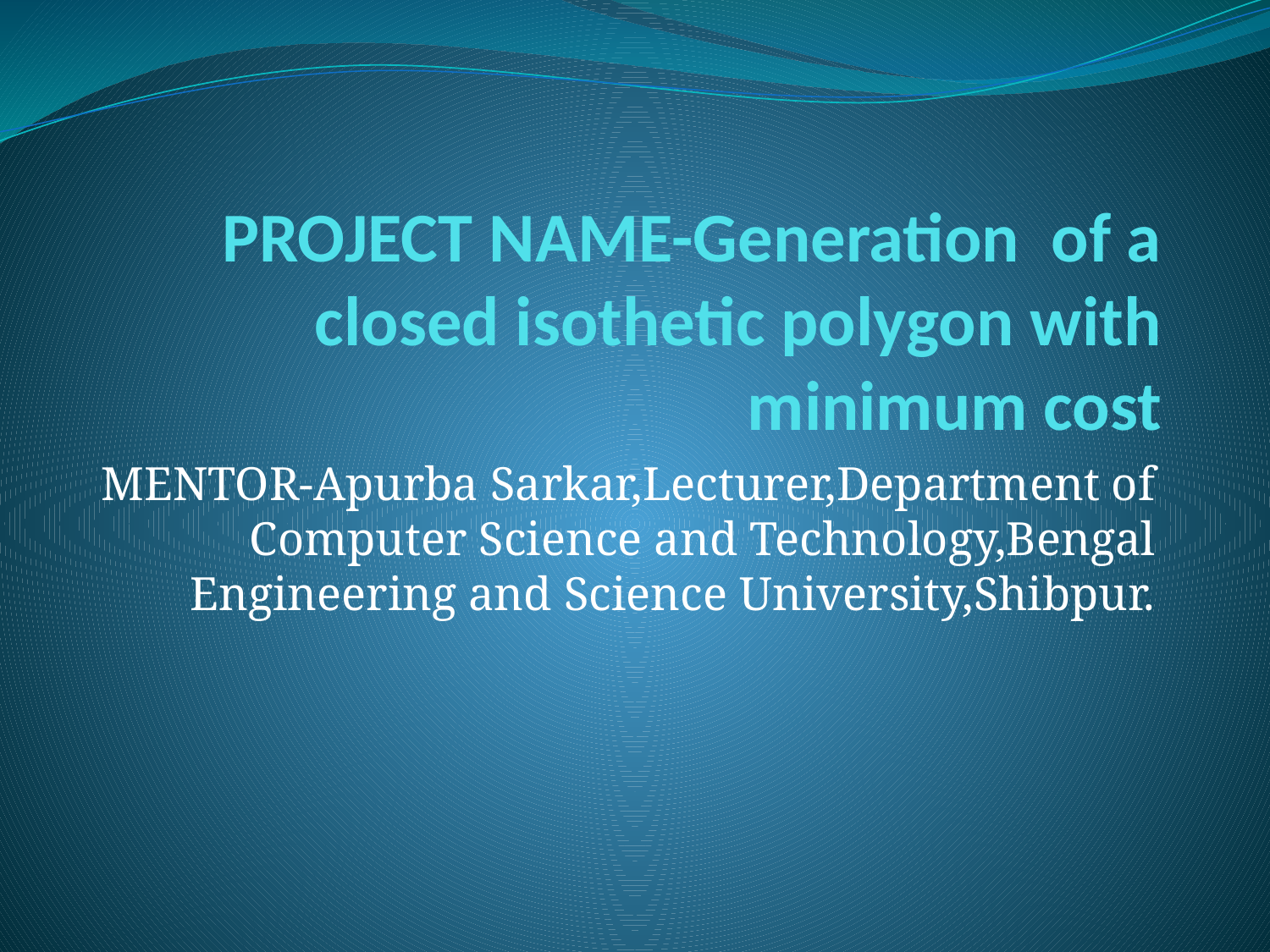

# PROJECT NAME-Generation  of a closed isothetic polygon with minimum cost
 MENTOR-Apurba Sarkar,Lecturer,Department of Computer Science and Technology,Bengal Engineering and Science University,Shibpur.